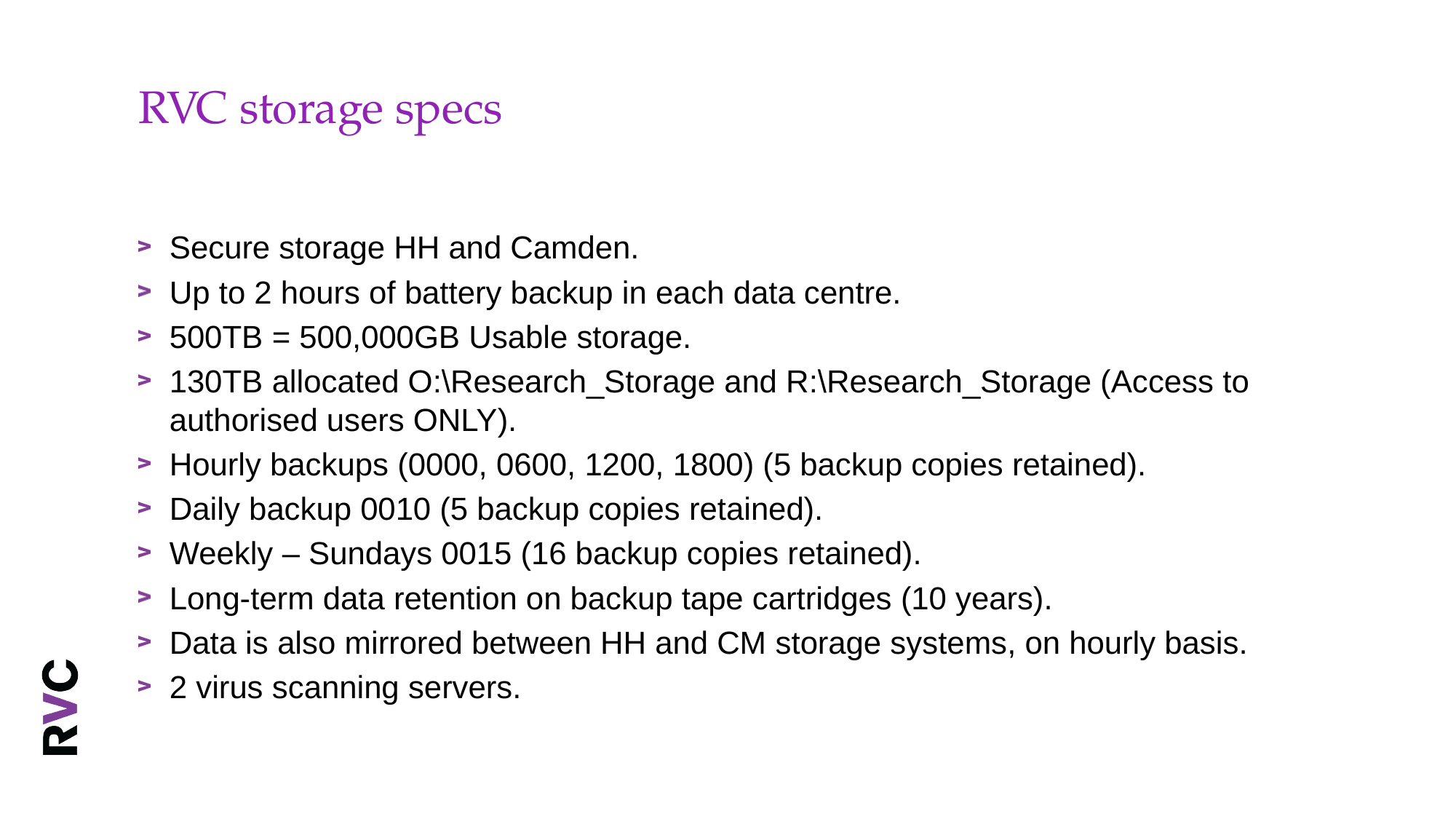

# RVC storage specs
Secure storage HH and Camden.
Up to 2 hours of battery backup in each data centre.
500TB = 500,000GB Usable storage.
130TB allocated O:\Research_Storage and R:\Research_Storage (Access to authorised users ONLY).
Hourly backups (0000, 0600, 1200, 1800) (5 backup copies retained).
Daily backup 0010 (5 backup copies retained).
Weekly – Sundays 0015 (16 backup copies retained).
Long-term data retention on backup tape cartridges (10 years).
Data is also mirrored between HH and CM storage systems, on hourly basis.
2 virus scanning servers.